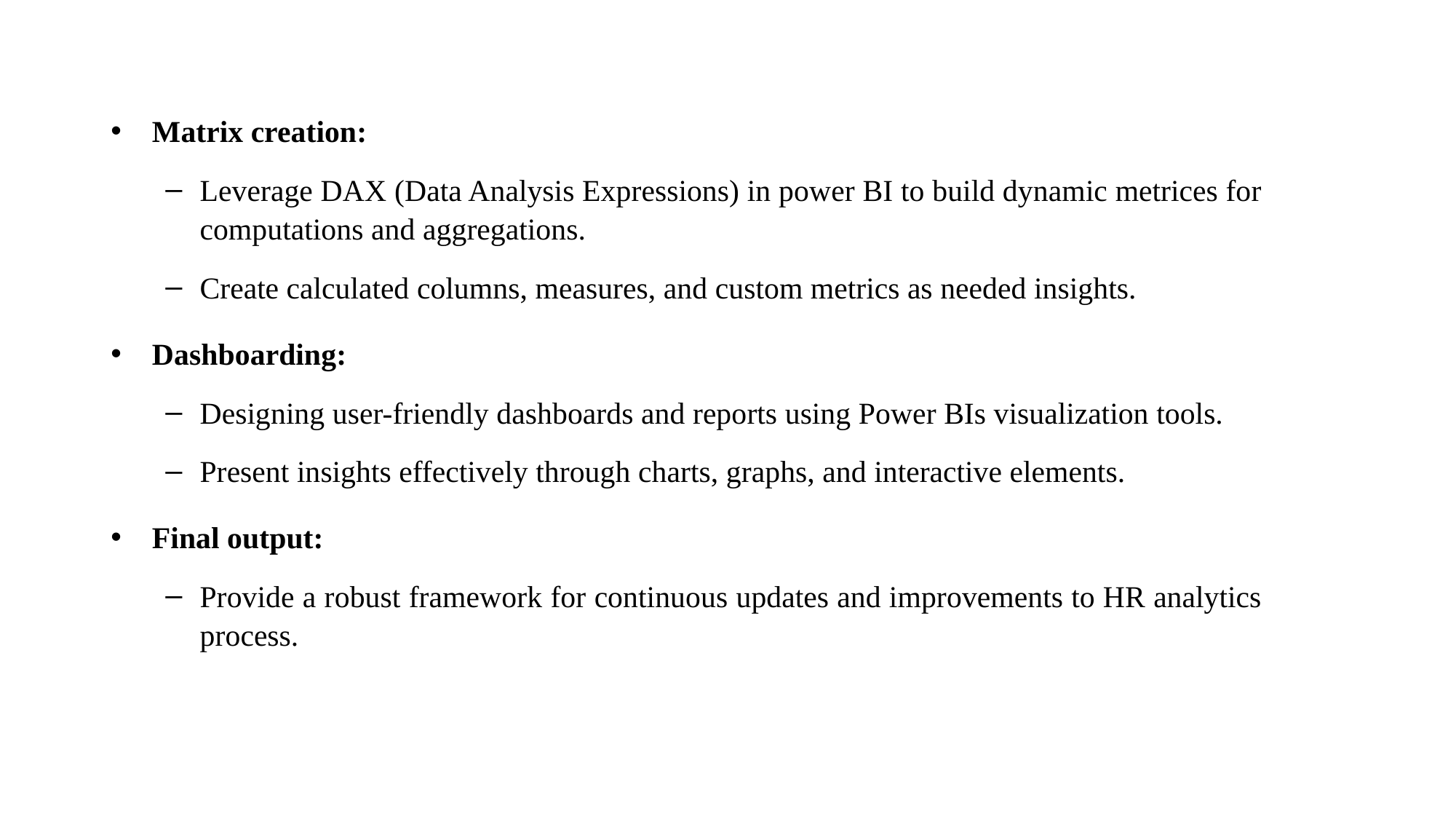

Matrix creation:
Leverage DAX (Data Analysis Expressions) in power BI to build dynamic metrices for computations and aggregations.
Create calculated columns, measures, and custom metrics as needed insights.
Dashboarding:
Designing user-friendly dashboards and reports using Power BIs visualization tools.
Present insights effectively through charts, graphs, and interactive elements.
Final output:
Provide a robust framework for continuous updates and improvements to HR analytics process.